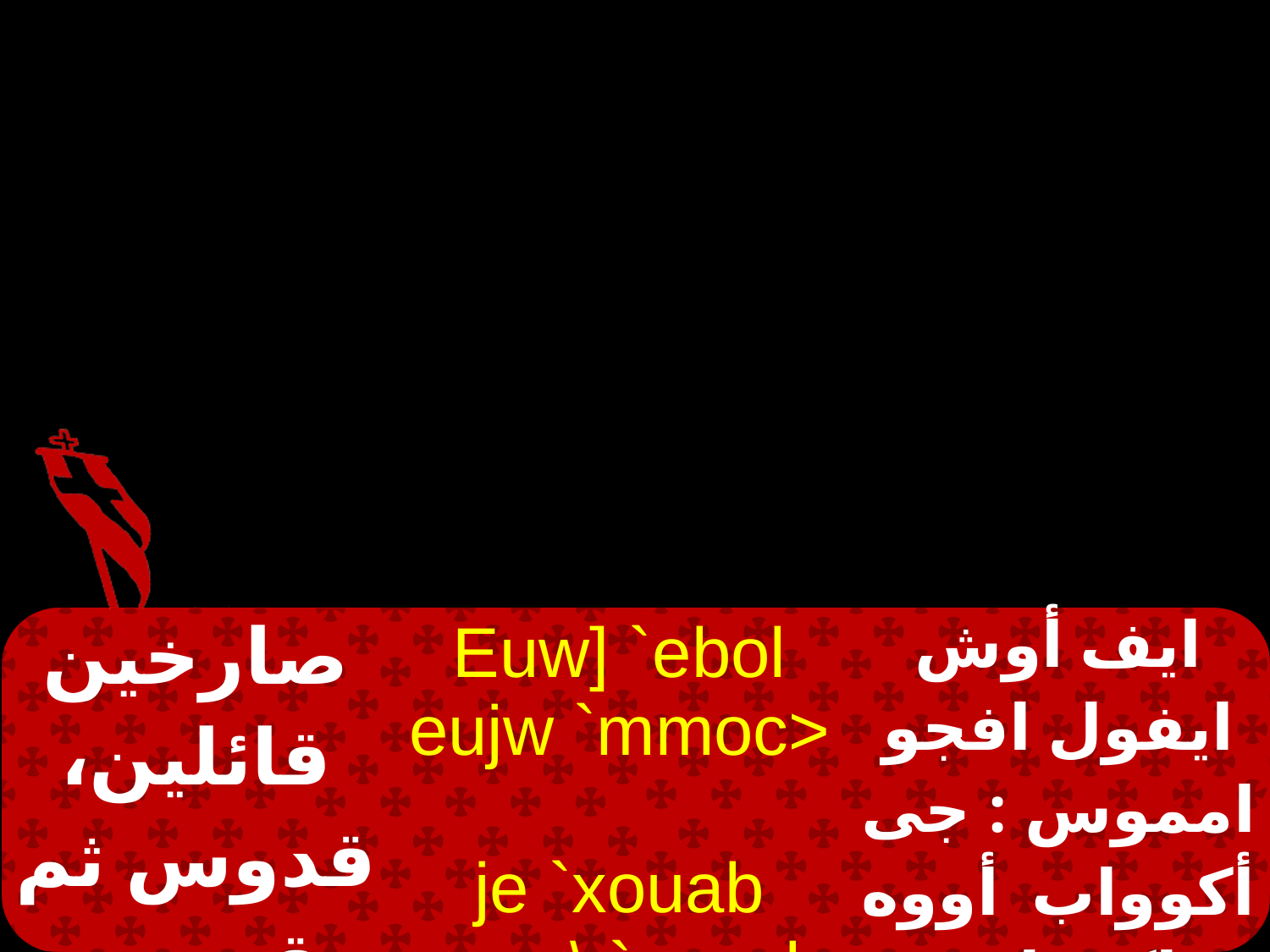

| صارخين قائلين، قدوس ثم قدوس | Euw] `ebol eujw `mmoc> je `xouab ouo\ `xouab> | ايف أوش ايفول افجو امموس : جى أكوواب أووه اكوواب |
| --- | --- | --- |